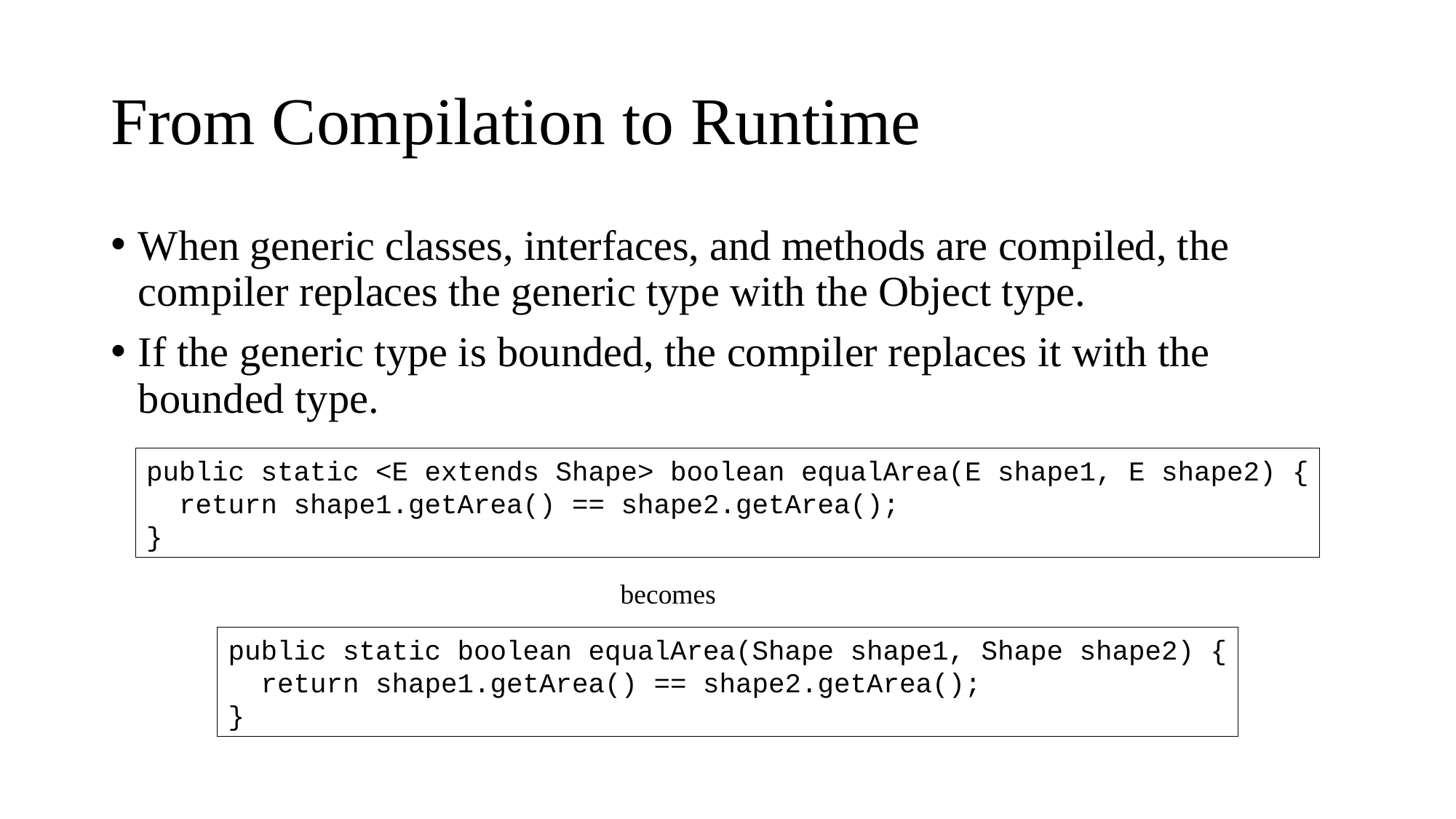

# From Compilation to Runtime
When generic classes, interfaces, and methods are compiled, the compiler replaces the generic type with the Object type.
If the generic type is bounded, the compiler replaces it with the bounded type.
public static <E extends Shape> boolean equalArea(E shape1, E shape2) {
  return shape1.getArea() == shape2.getArea();
}
becomes
public static boolean equalArea(Shape shape1, Shape shape2) {
  return shape1.getArea() == shape2.getArea();
}